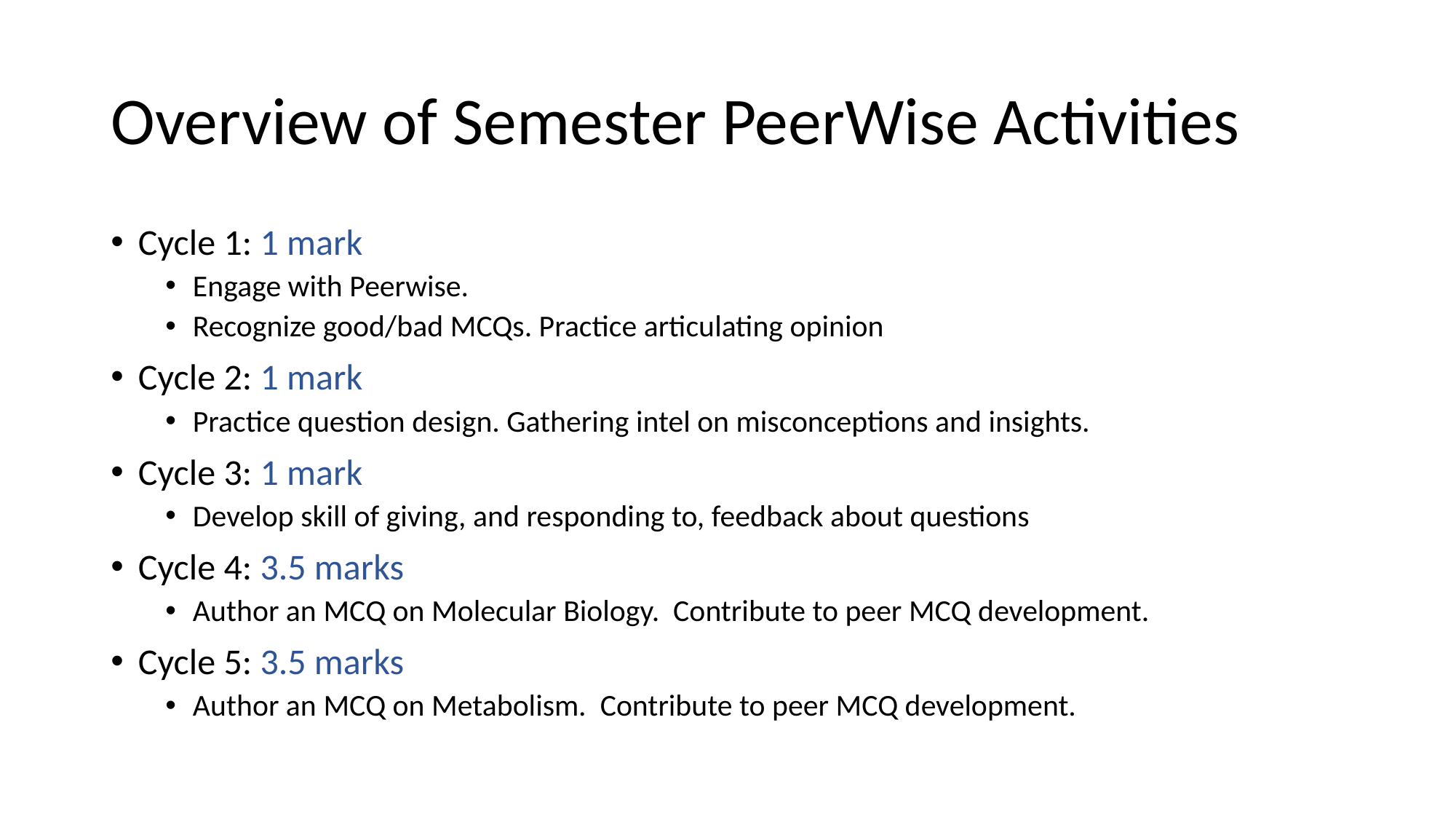

# Overview of Semester PeerWise Activities
Cycle 1: 1 mark
Engage with Peerwise.
Recognize good/bad MCQs. Practice articulating opinion
Cycle 2: 1 mark
Practice question design. Gathering intel on misconceptions and insights.
Cycle 3: 1 mark
Develop skill of giving, and responding to, feedback about questions
Cycle 4: 3.5 marks
Author an MCQ on Molecular Biology.  Contribute to peer MCQ development.
Cycle 5: 3.5 marks
Author an MCQ on Metabolism.  Contribute to peer MCQ development.